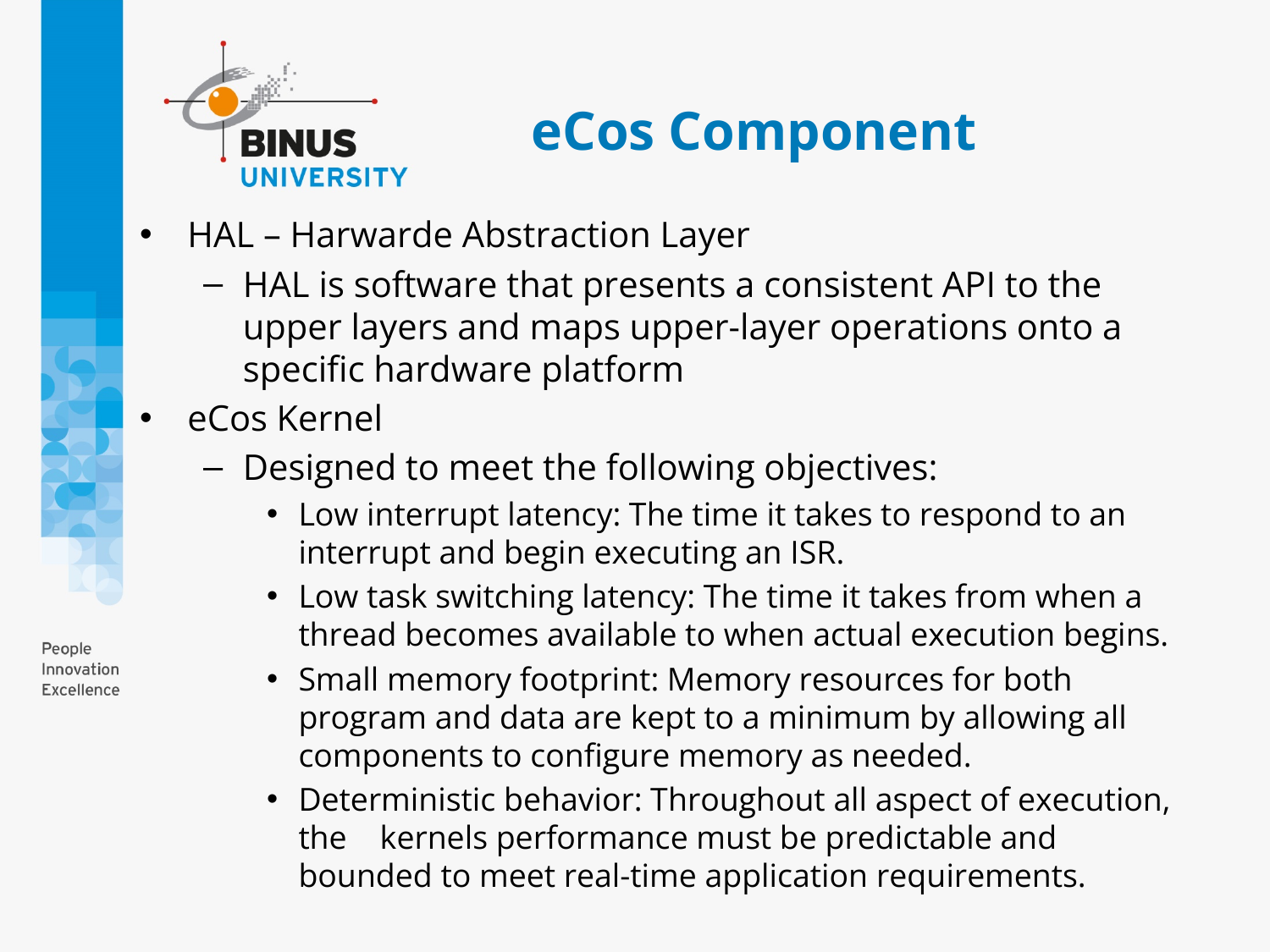

# eCos Component
HAL – Harwarde Abstraction Layer
HAL is software that presents a consistent API to the upper layers and maps upper-layer operations onto a specific hardware platform
eCos Kernel
Designed to meet the following objectives:
Low interrupt latency: The time it takes to respond to an interrupt and begin executing an ISR.
Low task switching latency: The time it takes from when a thread becomes available to when actual execution begins.
Small memory footprint: Memory resources for both program and data are kept to a minimum by allowing all components to configure memory as needed.
Deterministic behavior: Throughout all aspect of execution, the    kernels performance must be predictable and bounded to meet real-time application requirements.